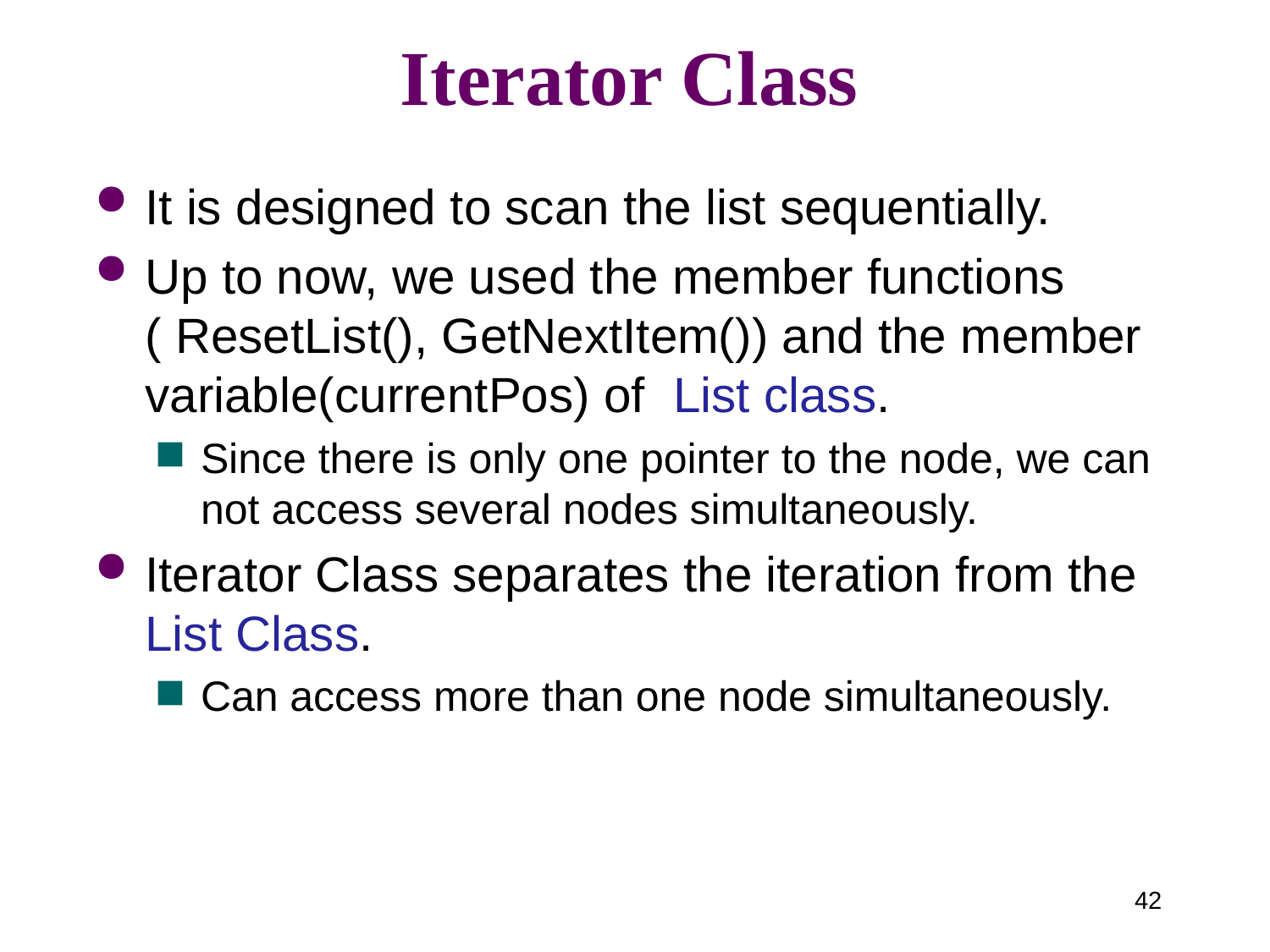

# Iterator Class
It is designed to scan the list sequentially.
Up to now, we used the member functions ( ResetList(), GetNextItem()) and the member variable(currentPos) of  List class.
Since there is only one pointer to the node, we can not access several nodes simultaneously.
Iterator Class separates the iteration from the List Class.
Can access more than one node simultaneously.

42